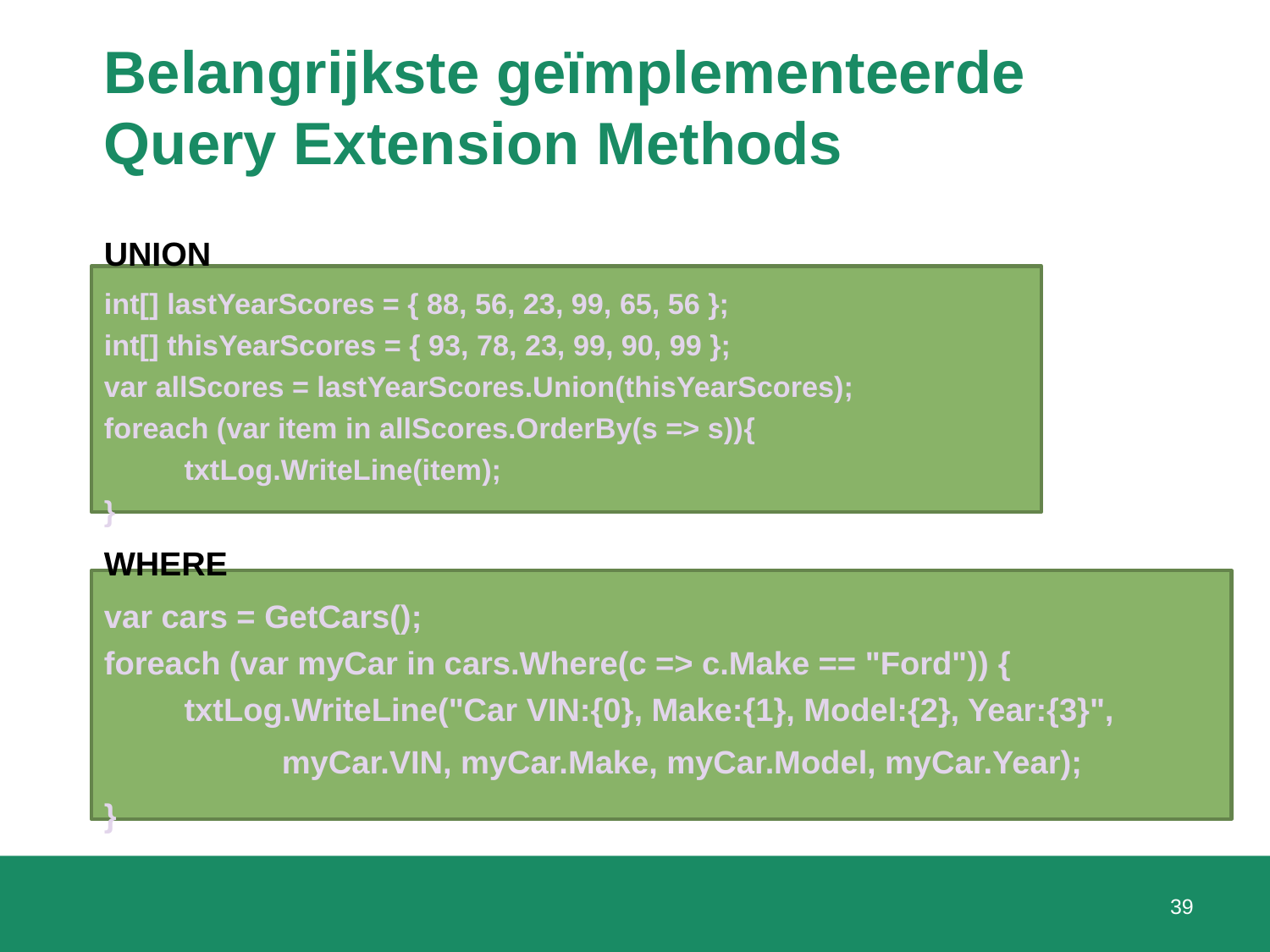

# Belangrijkste geïmplementeerde Query Extension Methods
UNION
int[] lastYearScores = { 88, 56, 23, 99, 65, 56 };
int[] thisYearScores = { 93, 78, 23, 99, 90, 99 };
var allScores = lastYearScores.Union(thisYearScores);
foreach (var item in allScores.OrderBy(s => s)){
	txtLog.WriteLine(item);
}
WHERE
var cars = GetCars();
foreach (var myCar in cars.Where(c => c.Make == "Ford")) {
	txtLog.WriteLine("Car VIN:{0}, Make:{1}, Model:{2}, Year:{3}",
                    myCar.VIN, myCar.Make, myCar.Model, myCar.Year);
}

39